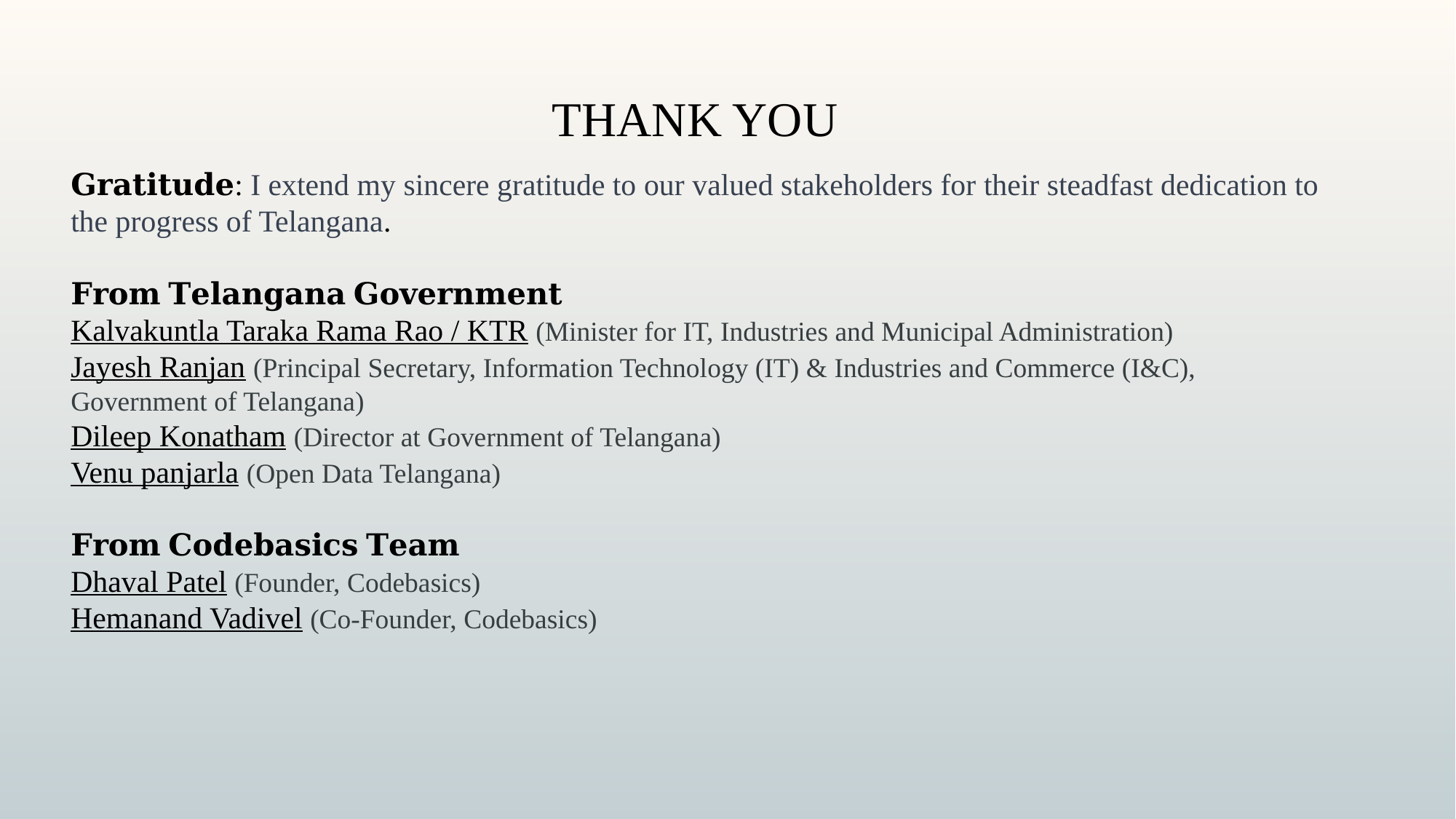

THANK YOU
𝐆𝐫𝐚𝐭𝐢𝐭𝐮𝐝𝐞: I extend my sincere gratitude to our valued stakeholders for their steadfast dedication to the progress of Telangana.
𝐅𝐫𝐨𝐦 𝐓𝐞𝐥𝐚𝐧𝐠𝐚𝐧𝐚 𝐆𝐨𝐯𝐞𝐫𝐧𝐦𝐞𝐧𝐭
Kalvakuntla Taraka Rama Rao / KTR (Minister for IT, Industries and Municipal Administration)
Jayesh Ranjan (Principal Secretary, Information Technology (IT) & Industries and Commerce (I&C), Government of Telangana)
Dileep Konatham (Director at Government of Telangana)
Venu panjarla (Open Data Telangana)
𝐅𝐫𝐨𝐦 𝐂𝐨𝐝𝐞𝐛𝐚𝐬𝐢𝐜𝐬 𝐓𝐞𝐚𝐦
Dhaval Patel (Founder, Codebasics)
Hemanand Vadivel (Co-Founder, Codebasics)